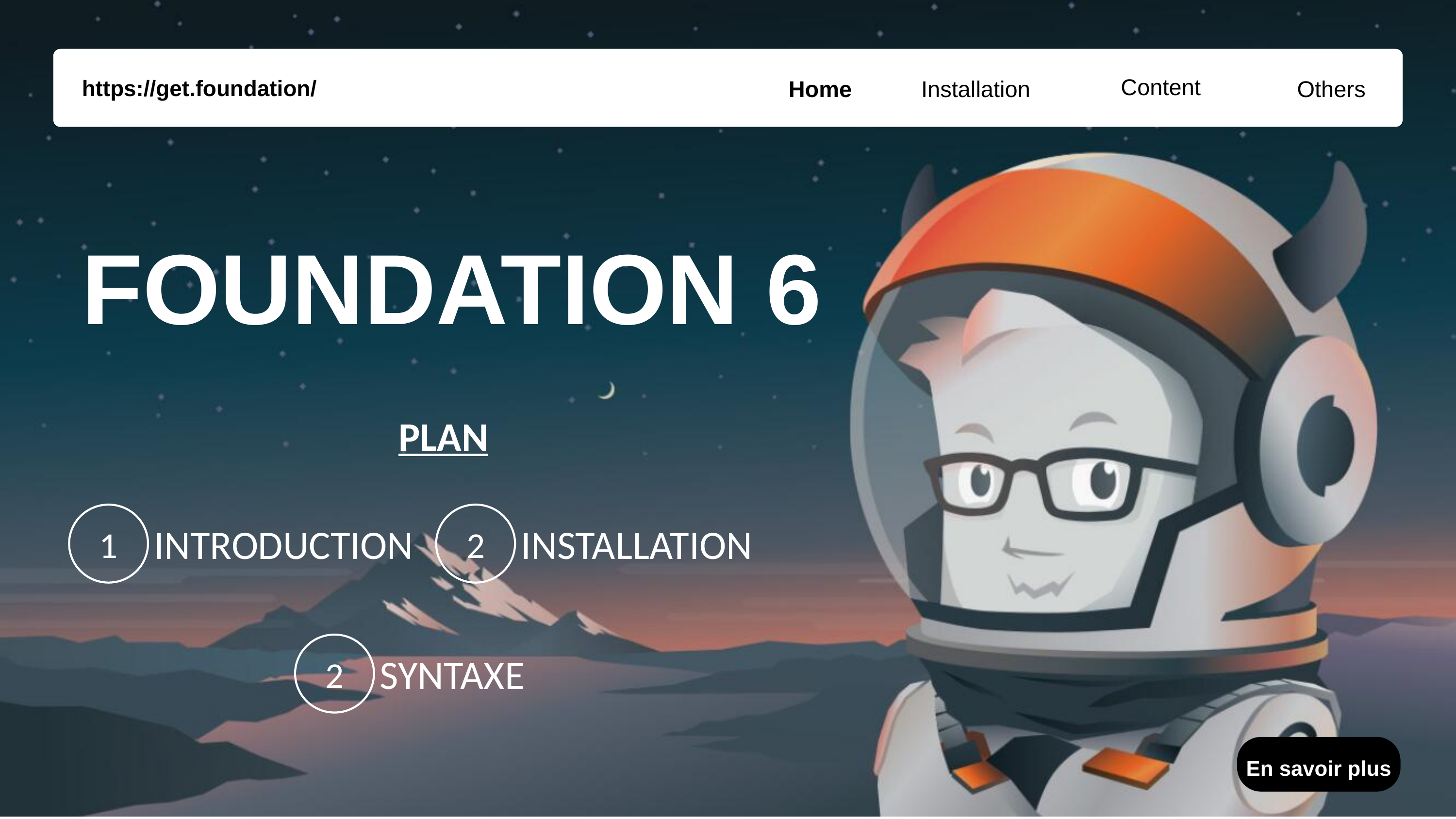

Content
https://get.foundation/
Home
Others
Installation
FOUNDATION 6
PLAN
1
INTRODUCTION
2
INSTALLATION
2
SYNTAXE

En savoir plus